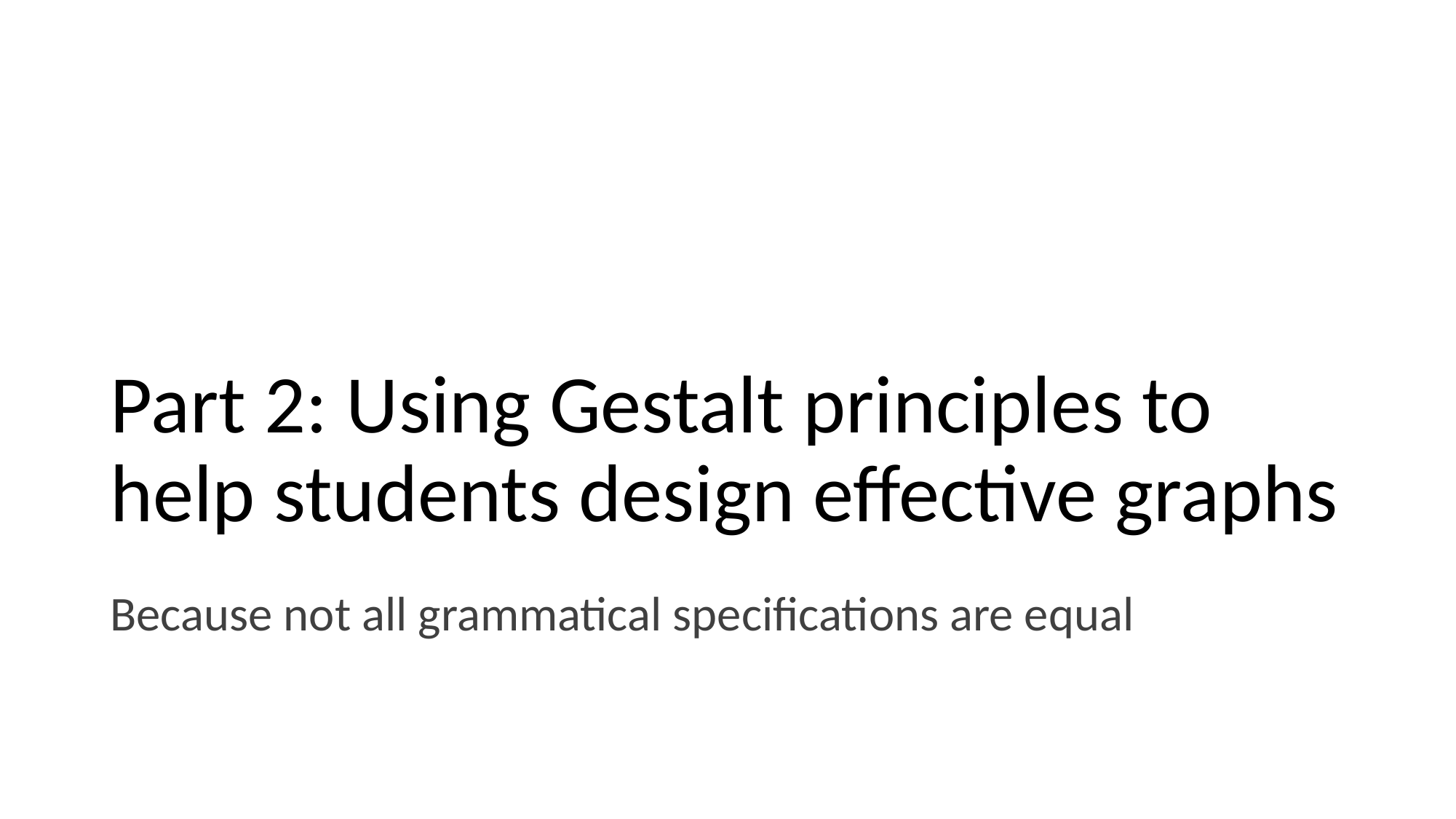

# Part 2: Using Gestalt principles to help students design effective graphs
Because not all grammatical specifications are equal